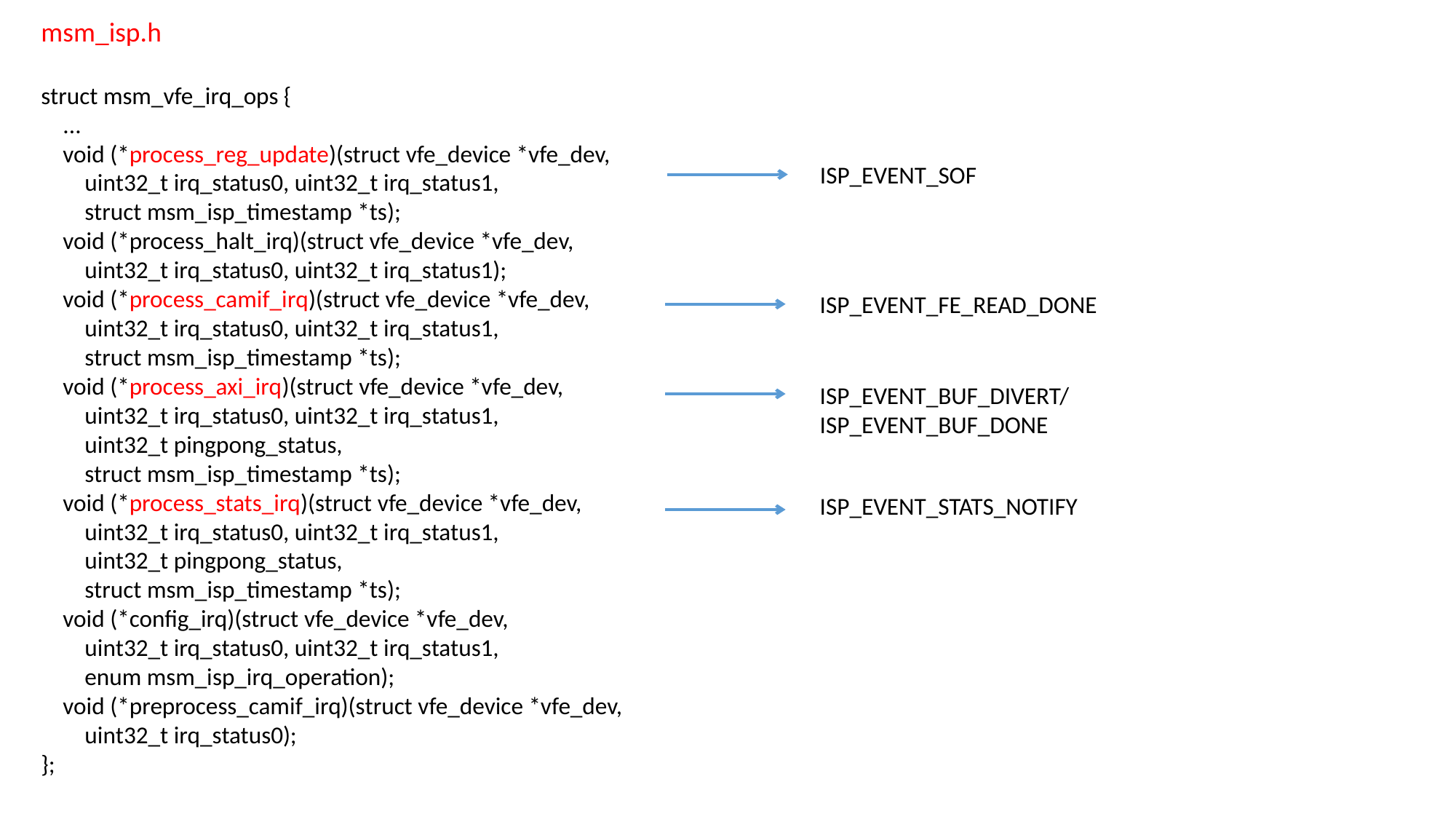

msm_isp.h
struct msm_vfe_irq_ops {
    ...
    void (*process_reg_update)(struct vfe_device *vfe_dev,
        uint32_t irq_status0, uint32_t irq_status1,
        struct msm_isp_timestamp *ts);
    void (*process_halt_irq)(struct vfe_device *vfe_dev,
        uint32_t irq_status0, uint32_t irq_status1);
    void (*process_camif_irq)(struct vfe_device *vfe_dev,
        uint32_t irq_status0, uint32_t irq_status1,
        struct msm_isp_timestamp *ts);
    void (*process_axi_irq)(struct vfe_device *vfe_dev,
        uint32_t irq_status0, uint32_t irq_status1,
        uint32_t pingpong_status,
        struct msm_isp_timestamp *ts);
    void (*process_stats_irq)(struct vfe_device *vfe_dev,
        uint32_t irq_status0, uint32_t irq_status1,
        uint32_t pingpong_status,
        struct msm_isp_timestamp *ts);
    void (*config_irq)(struct vfe_device *vfe_dev,
        uint32_t irq_status0, uint32_t irq_status1,
        enum msm_isp_irq_operation);
    void (*preprocess_camif_irq)(struct vfe_device *vfe_dev,
        uint32_t irq_status0);
};
ISP_EVENT_SOF
ISP_EVENT_FE_READ_DONE
ISP_EVENT_BUF_DIVERT/
ISP_EVENT_BUF_DONE
ISP_EVENT_STATS_NOTIFY